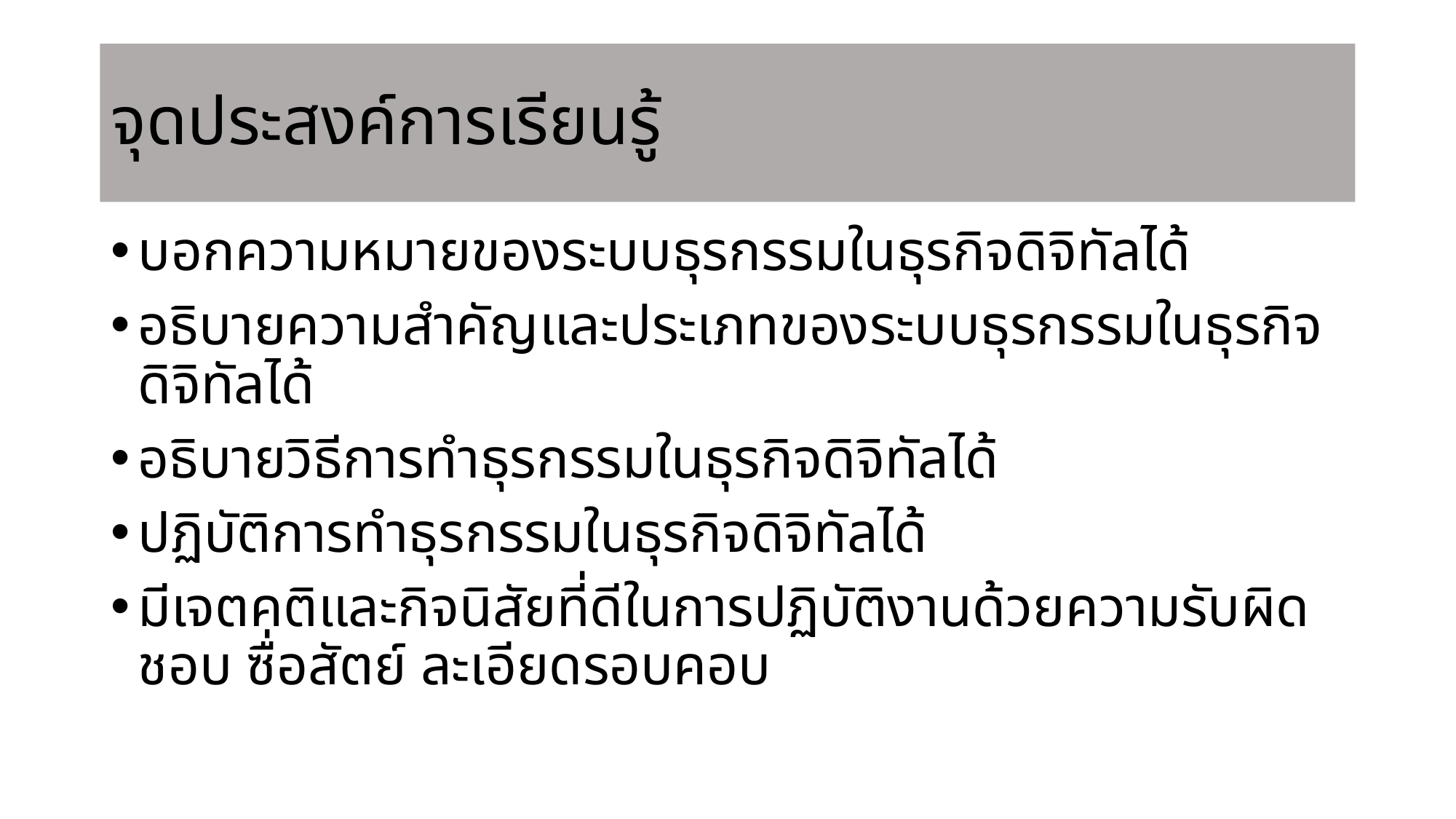

# จุดประสงค์การเรียนรู้
บอกความหมายของระบบธุรกรรมในธุรกิจดิจิทัลได้
อธิบายความสำคัญและประเภทของระบบธุรกรรมในธุรกิจดิจิทัลได้
อธิบายวิธีการทำธุรกรรมในธุรกิจดิจิทัลได้
ปฏิบัติการทำธุรกรรมในธุรกิจดิจิทัลได้
มีเจตคติและกิจนิสัยที่ดีในการปฏิบัติงานด้วยความรับผิดชอบ ซื่อสัตย์ ละเอียดรอบคอบ